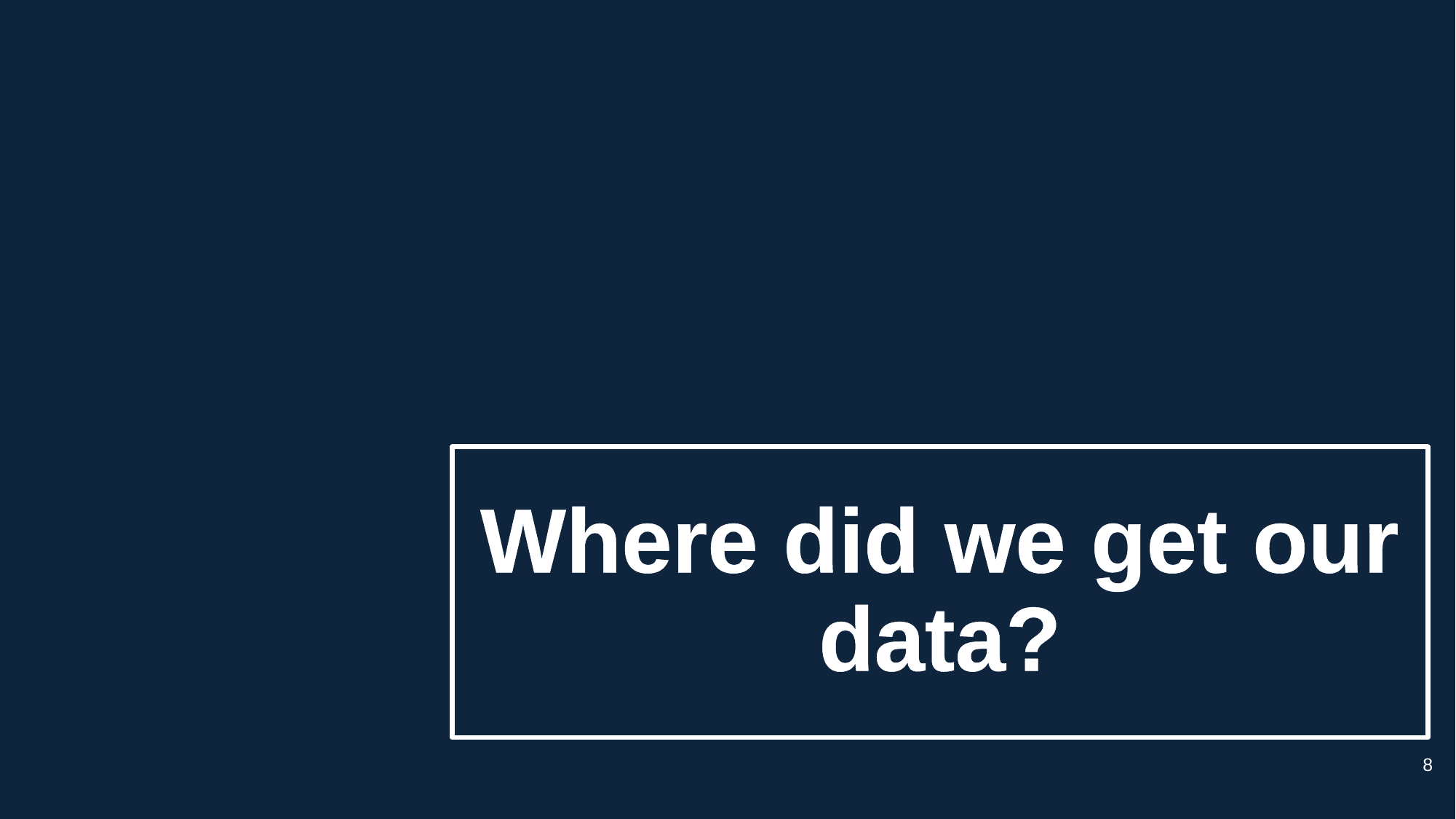

Where did we get our data?
8